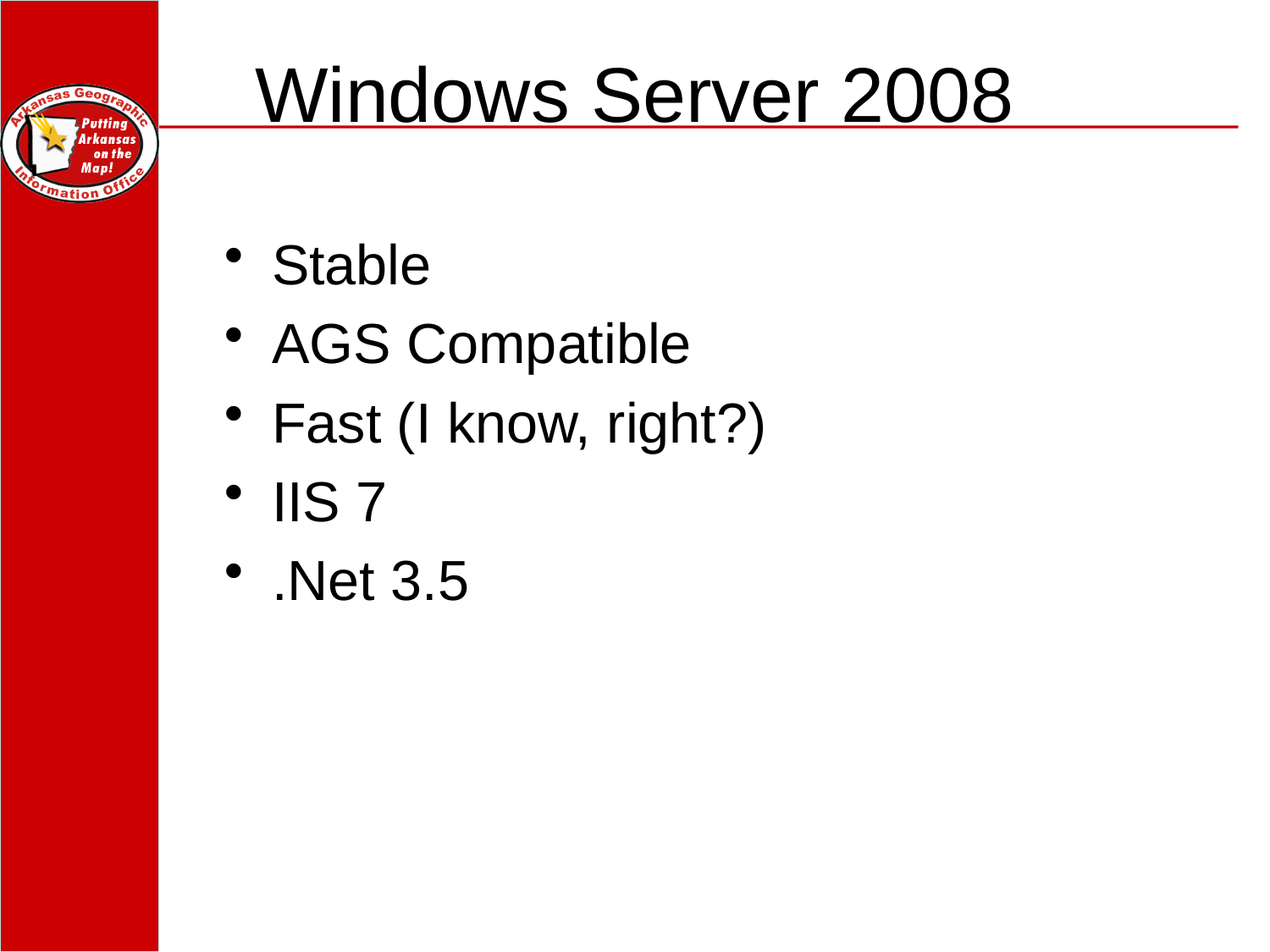

# Windows Server 2008
Stable
AGS Compatible
Fast (I know, right?)
IIS 7
.Net 3.5